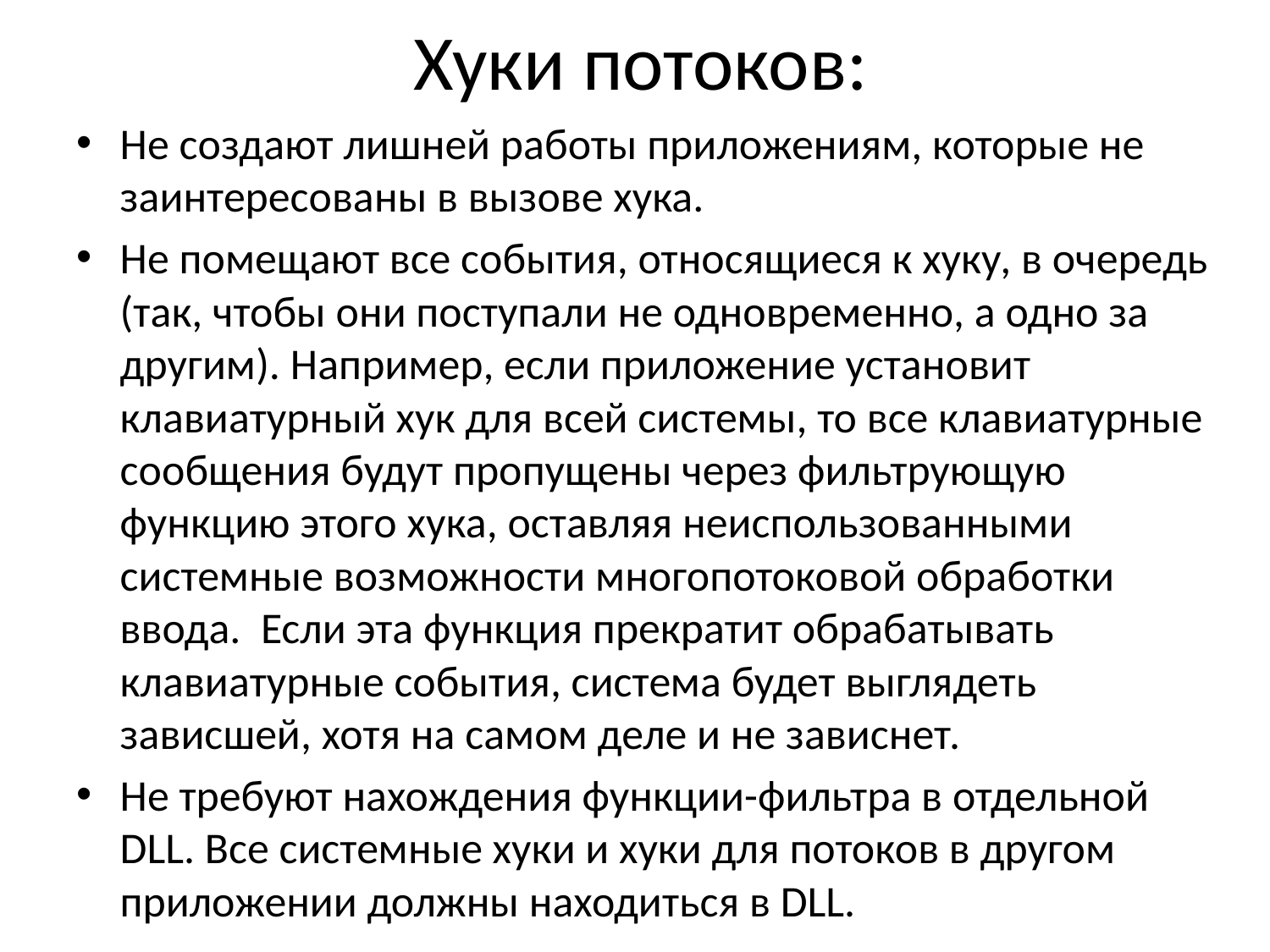

# Хуки потоков:
Не создают лишней работы приложениям, которые не заинтересованы в вызове хука.
Не помещают все события, относящиеся к хуку, в очередь (так, чтобы они поступали не одновременно, а одно за другим). Например, если приложение установит клавиатурный хук для всей системы, то все клавиатурные сообщения будут пропущены через фильтрующую функцию этого хука, оставляя неиспользованными системные возможности многопотоковой обработки ввода.  Если эта функция прекратит обрабатывать клавиатурные события, система будет выглядеть зависшей, хотя на самом деле и не зависнет.
Не требуют нахождения функции-фильтра в отдельной DLL. Все системные хуки и хуки для потоков в другом приложении должны находиться в DLL.